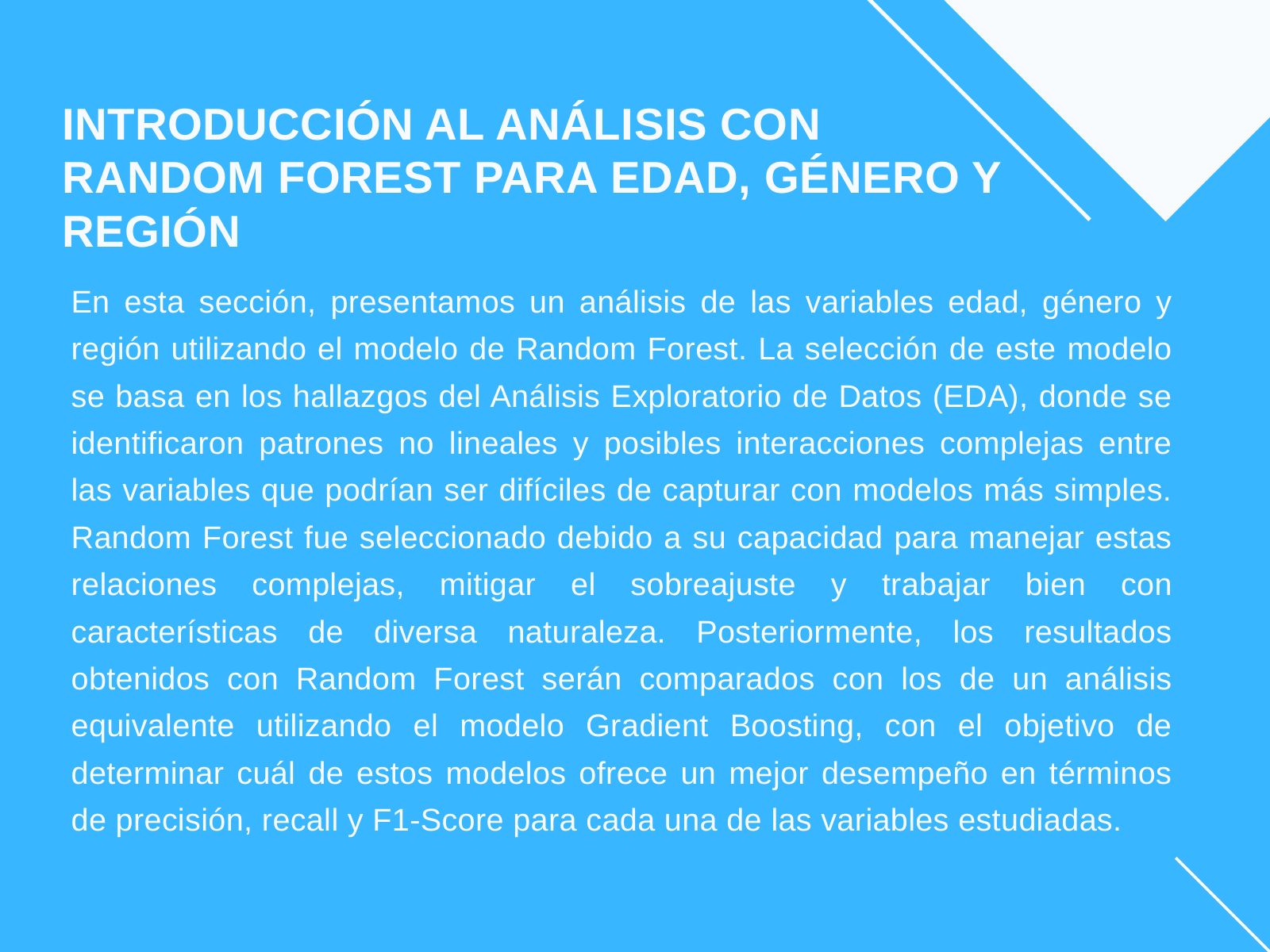

INTRODUCCIÓN AL ANÁLISIS CON
RANDOM FOREST PARA EDAD, GÉNERO Y REGIÓN
En esta sección, presentamos un análisis de las variables edad, género y región utilizando el modelo de Random Forest. La selección de este modelo se basa en los hallazgos del Análisis Exploratorio de Datos (EDA), donde se identificaron patrones no lineales y posibles interacciones complejas entre las variables que podrían ser difíciles de capturar con modelos más simples. Random Forest fue seleccionado debido a su capacidad para manejar estas relaciones complejas, mitigar el sobreajuste y trabajar bien con características de diversa naturaleza. Posteriormente, los resultados obtenidos con Random Forest serán comparados con los de un análisis equivalente utilizando el modelo Gradient Boosting, con el objetivo de determinar cuál de estos modelos ofrece un mejor desempeño en términos de precisión, recall y F1-Score para cada una de las variables estudiadas.